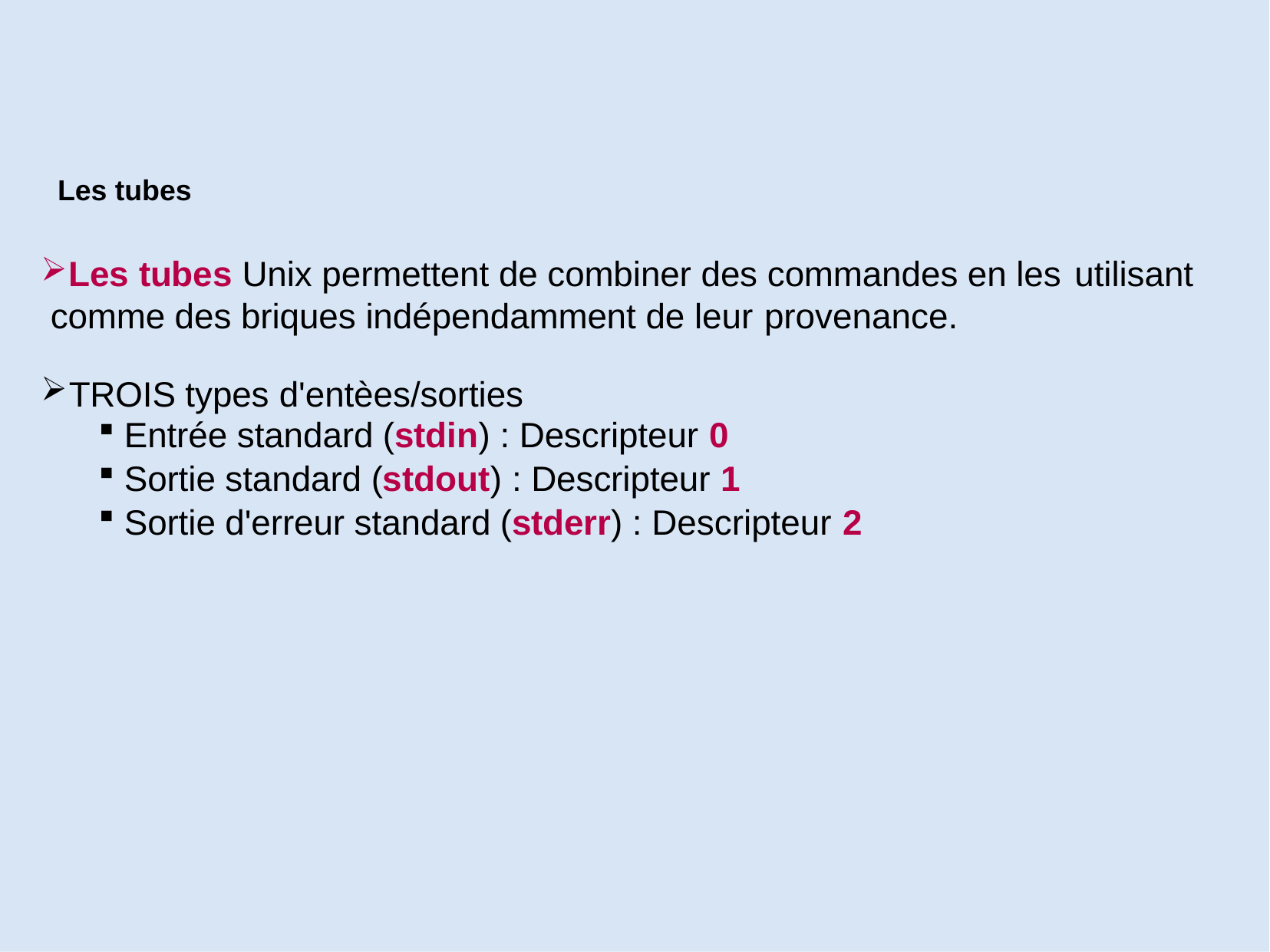

Les tubes

Les tubes Unix permettent de combiner des commandes en les utilisant
comme des briques indépendamment de leur provenance.

TROIS types d'entèes/sorties
Entrée standard (stdin) : Descripteur 0
Sortie standard (stdout) : Descripteur 1
Sortie d'erreur standard (stderr) : Descripteur 2
27